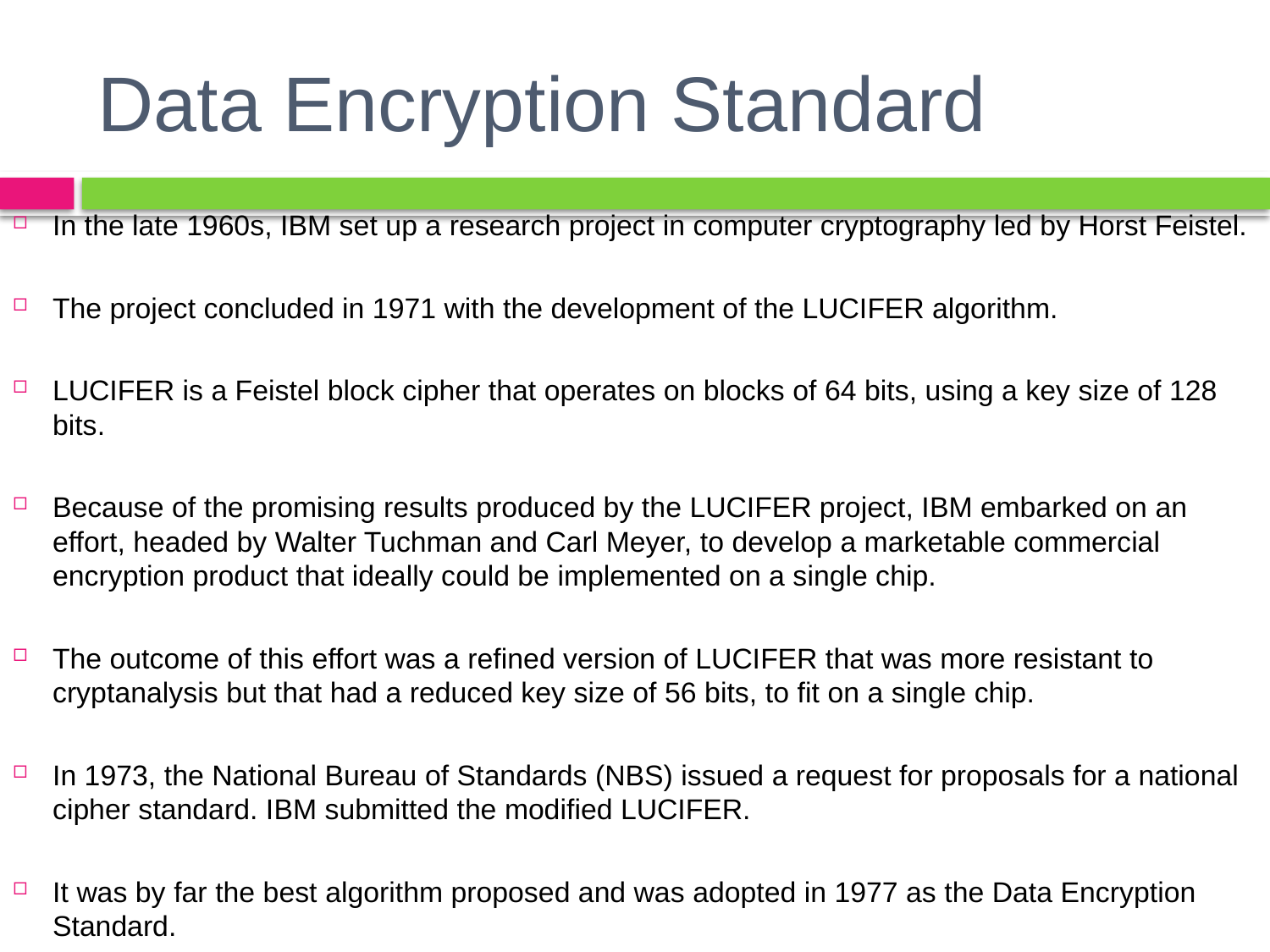

# Data Encryption Standard
In the late 1960s, IBM set up a research project in computer cryptography led by Horst Feistel.

The project concluded in 1971 with the development of the LUCIFER algorithm.

LUCIFER is a Feistel block cipher that operates on blocks of 64 bits, using a key size of 128 bits.

Because of the promising results produced by the LUCIFER project, IBM embarked on an effort, headed by Walter Tuchman and Carl Meyer, to develop a marketable commercial encryption product that ideally could be implemented on a single chip.

The outcome of this effort was a refined version of LUCIFER that was more resistant to cryptanalysis but that had a reduced key size of 56 bits, to fit on a single chip.

In 1973, the National Bureau of Standards (NBS) issued a request for proposals for a national cipher standard. IBM submitted the modified LUCIFER.

It was by far the best algorithm proposed and was adopted in 1977 as the Data Encryption Standard.